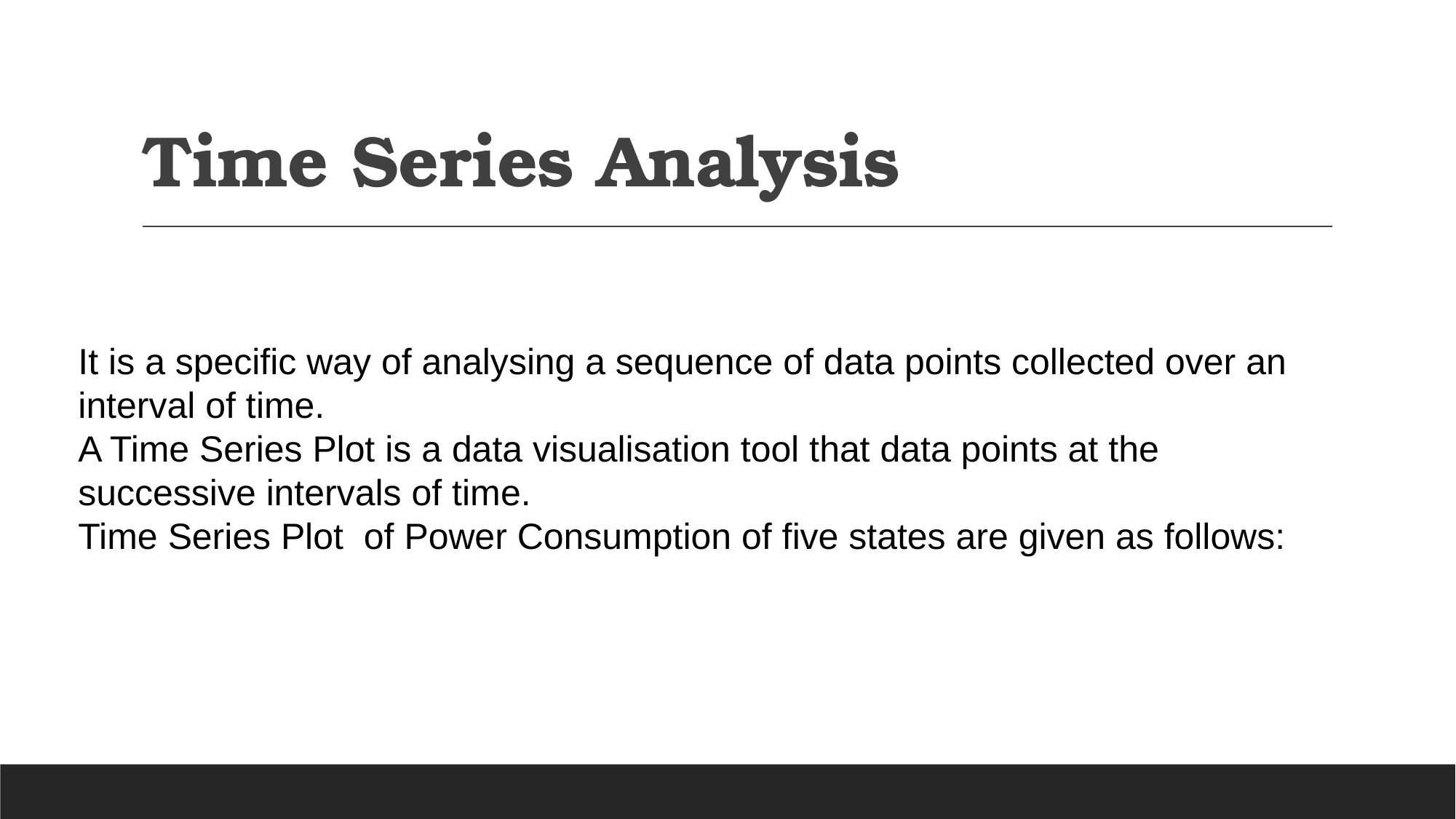

# Time Series Analysis
It is a specific way of analysing a sequence of data points collected over an interval of time.
A Time Series Plot is a data visualisation tool that data points at the successive intervals of time.
Time Series Plot  of Power Consumption of five states are given as follows: